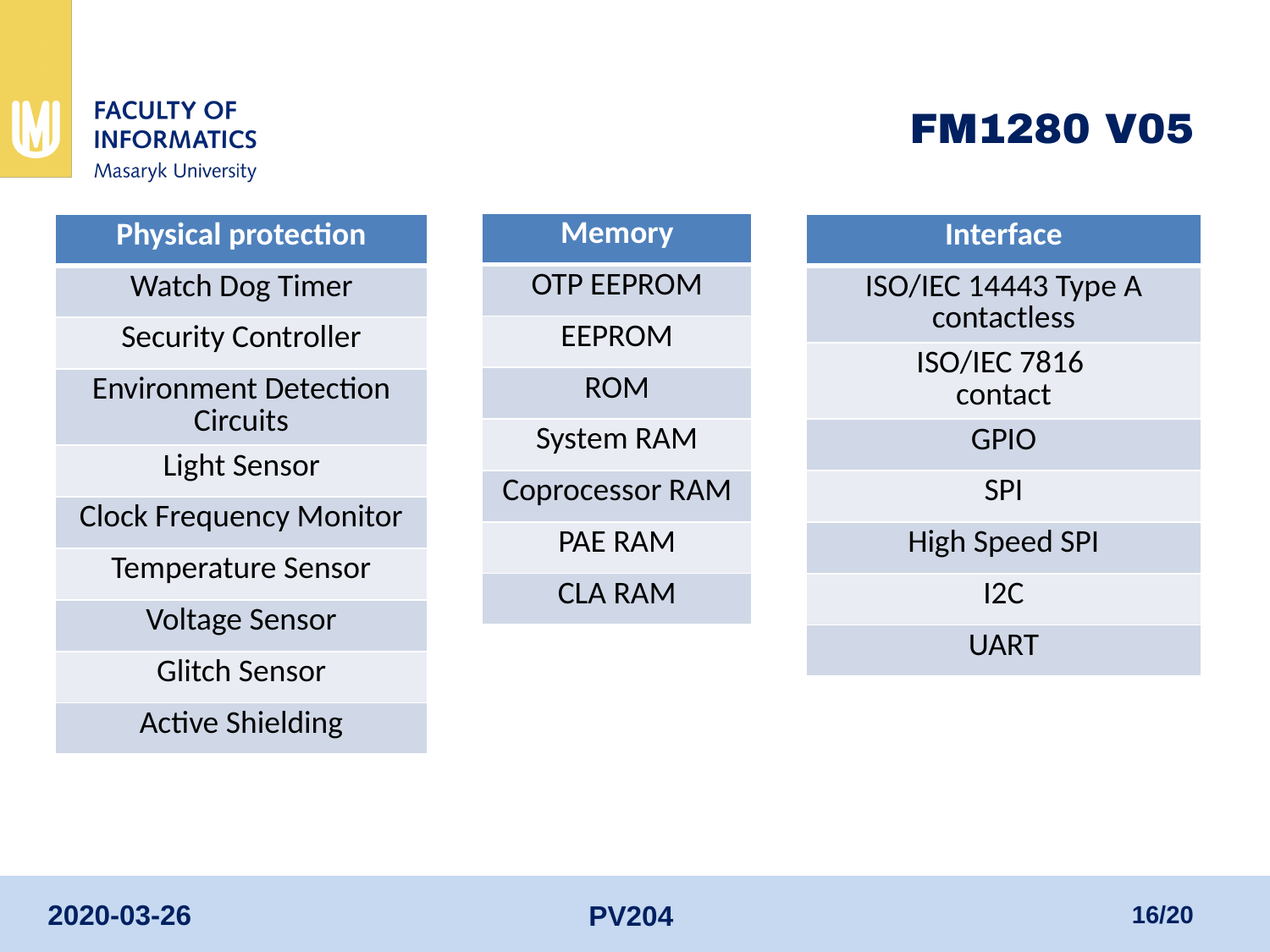

# FM1280 V05
| Memory |
| --- |
| OTP EEPROM |
| EEPROM |
| ROM |
| System RAM |
| Coprocessor RAM |
| PAE RAM |
| CLA RAM |
| Physical protection |
| --- |
| Watch Dog Timer |
| Security Controller |
| Environment Detection Circuits |
| Light Sensor |
| Clock Frequency Monitor |
| Temperature Sensor |
| Voltage Sensor |
| Glitch Sensor |
| Active Shielding |
| Interface |
| --- |
| ISO/IEC 14443 Type A contactless |
| ISO/IEC 7816 contact |
| GPIO |
| SPI |
| High Speed SPI |
| I2C |
| UART |
16/20
2020-03-26
PV204